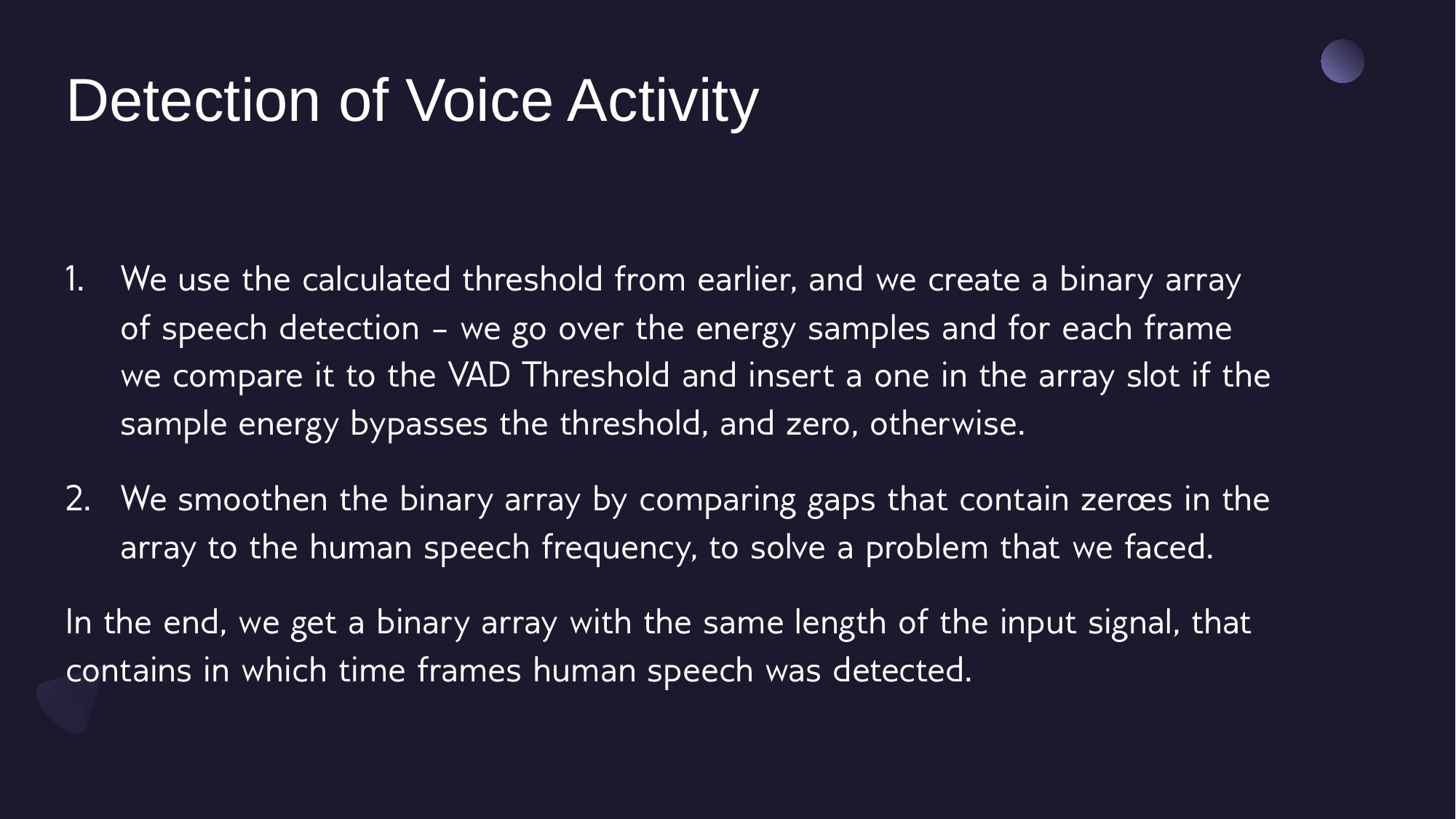

# Detection of Voice Activity
We use the calculated threshold from earlier, and we create a binary array of speech detection – we go over the energy samples and for each frame we compare it to the VAD Threshold and insert a one in the array slot if the sample energy bypasses the threshold, and zero, otherwise.
We smoothen the binary array by comparing gaps that contain zeroes in the array to the human speech frequency, to solve a problem that we faced.
In the end, we get a binary array with the same length of the input signal, that contains in which time frames human speech was detected.